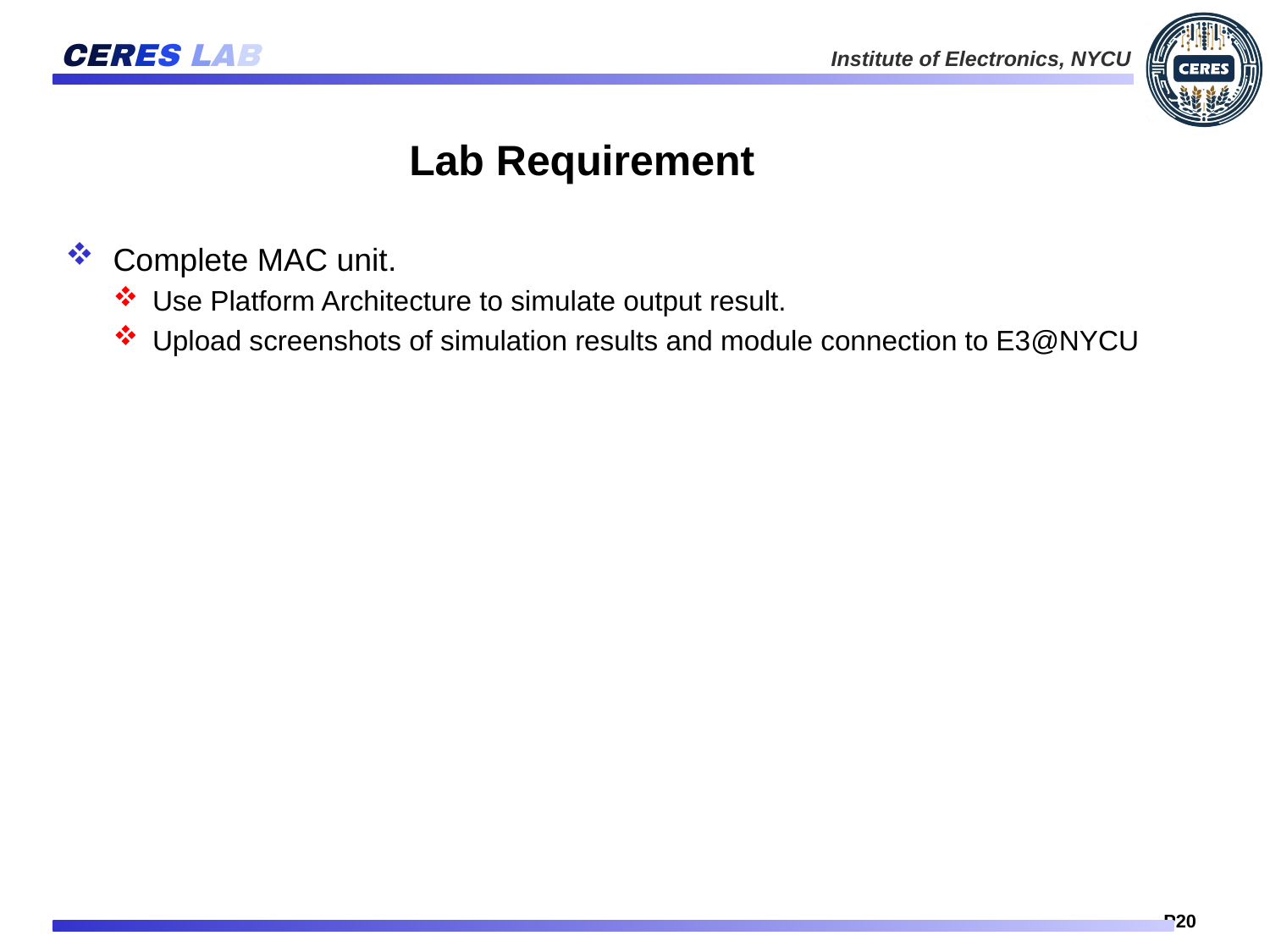

# Lab Requirement
Complete MAC unit.
Use Platform Architecture to simulate output result.
Upload screenshots of simulation results and module connection to E3@NYCU